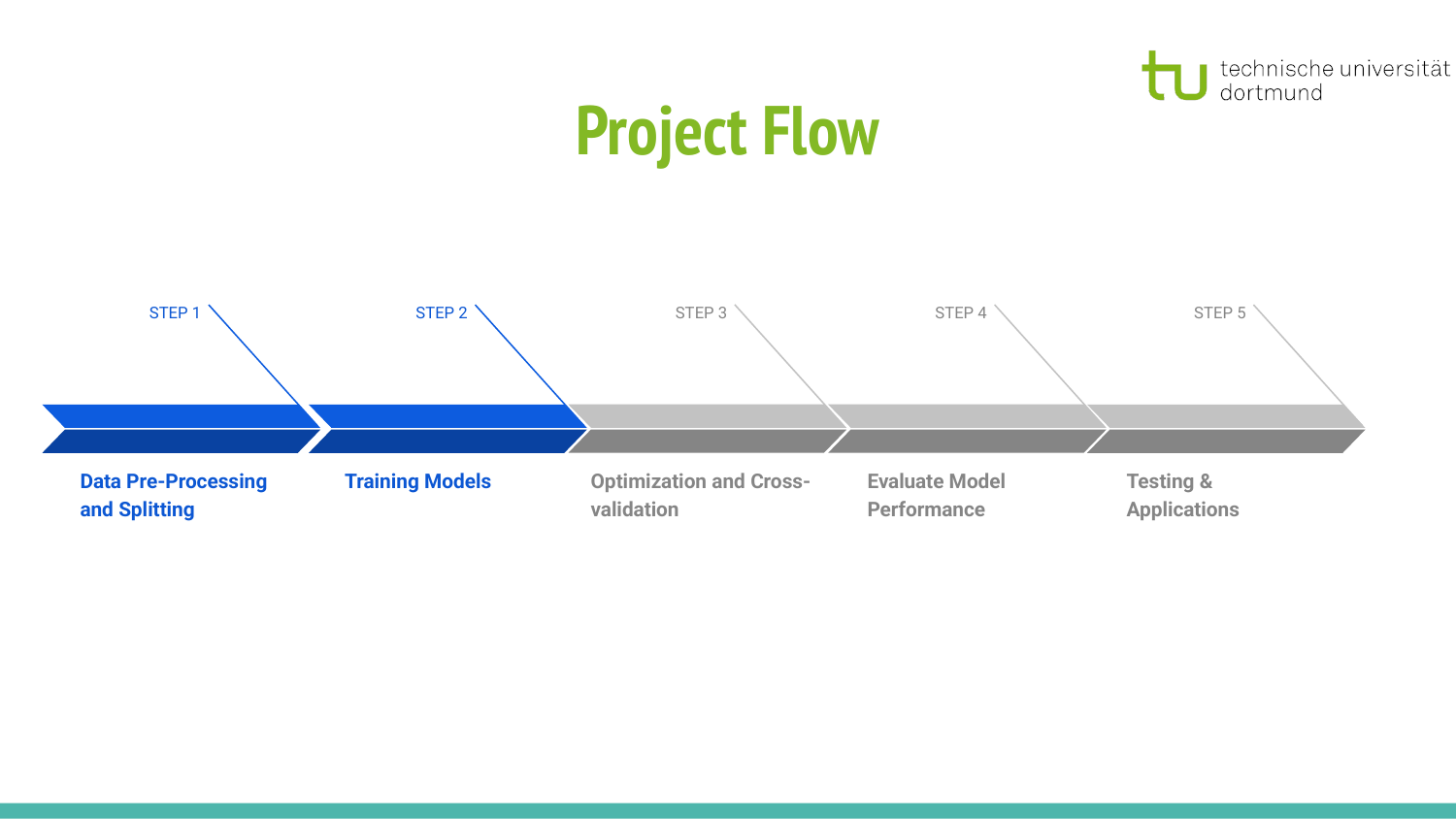

# Project Flow
STEP 4

Evaluate Model Performance
STEP 3

Optimization and Cross-validation
STEP 2

Training Models
STEP 5

Testing & Applications
STEP 1

Data Pre-Processing and Splitting